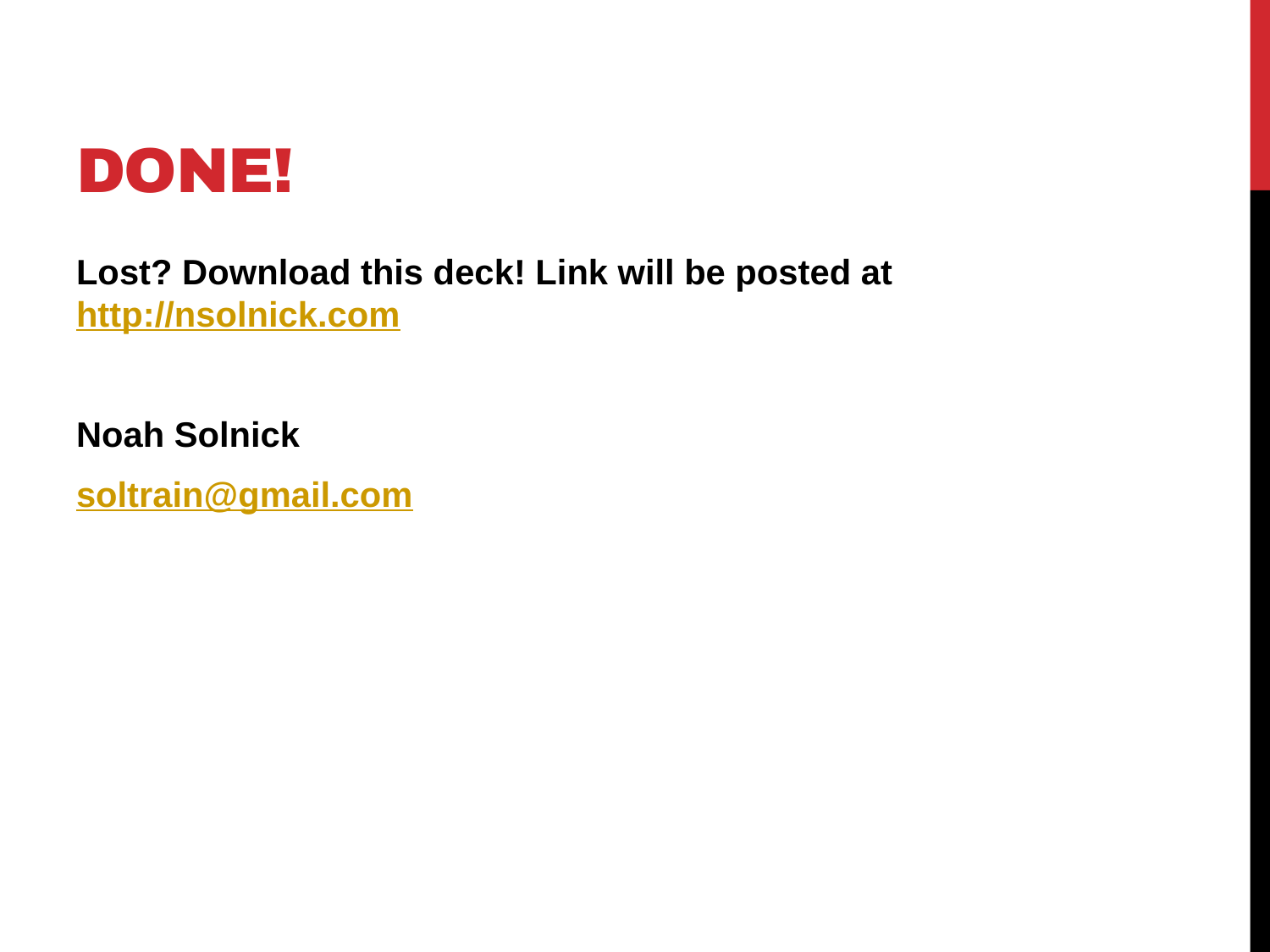

# DONE!
Lost? Download this deck! Link will be posted at http://nsolnick.com

Noah Solnick
soltrain@gmail.com